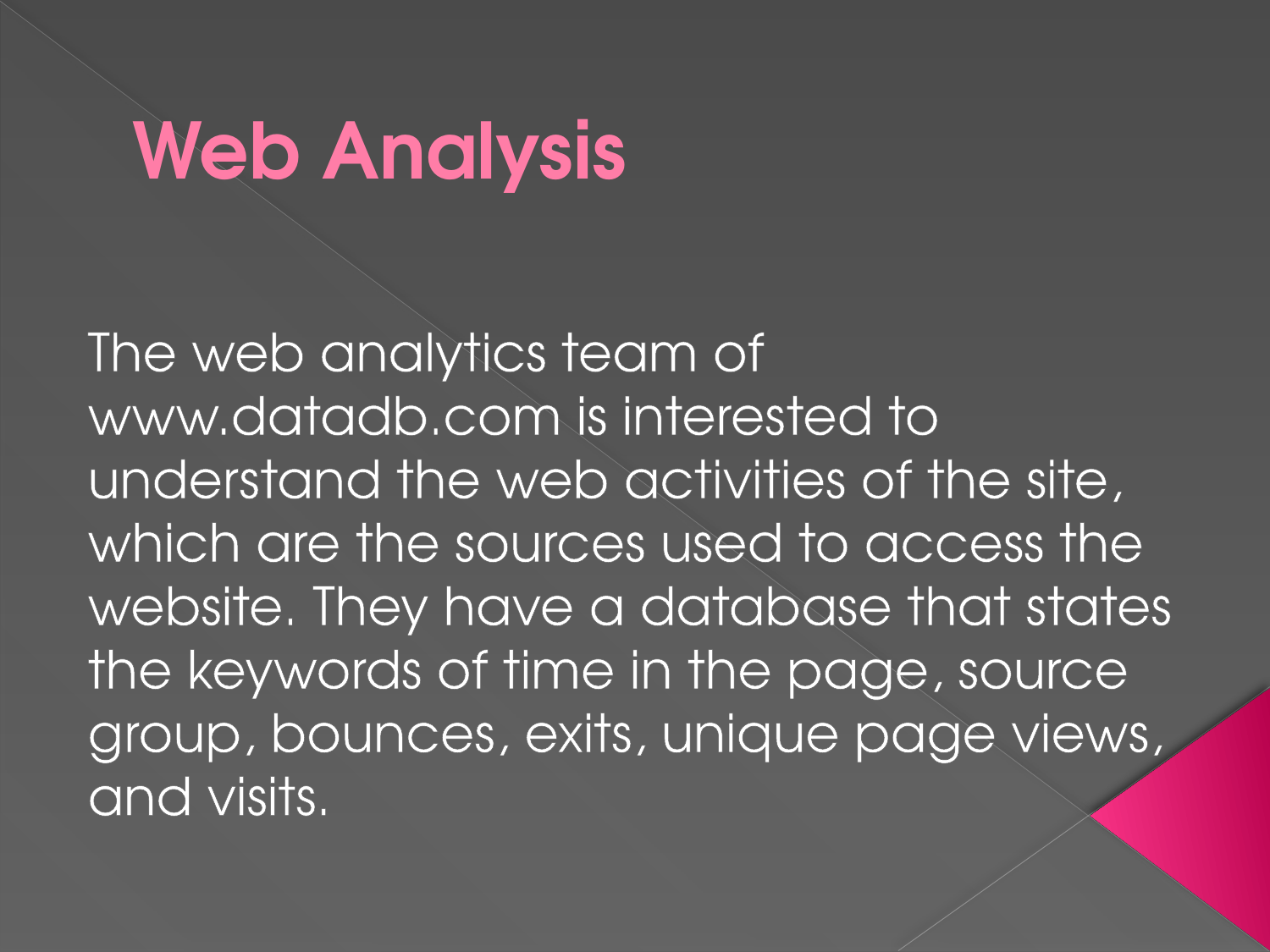

# Web Analysis
The web analytics team of www.datadb.com is interested to understand the web activities of the site, which are the sources used to access the website. They have a database that states the keywords of time in the page, source group, bounces, exits, unique page views, and visits.